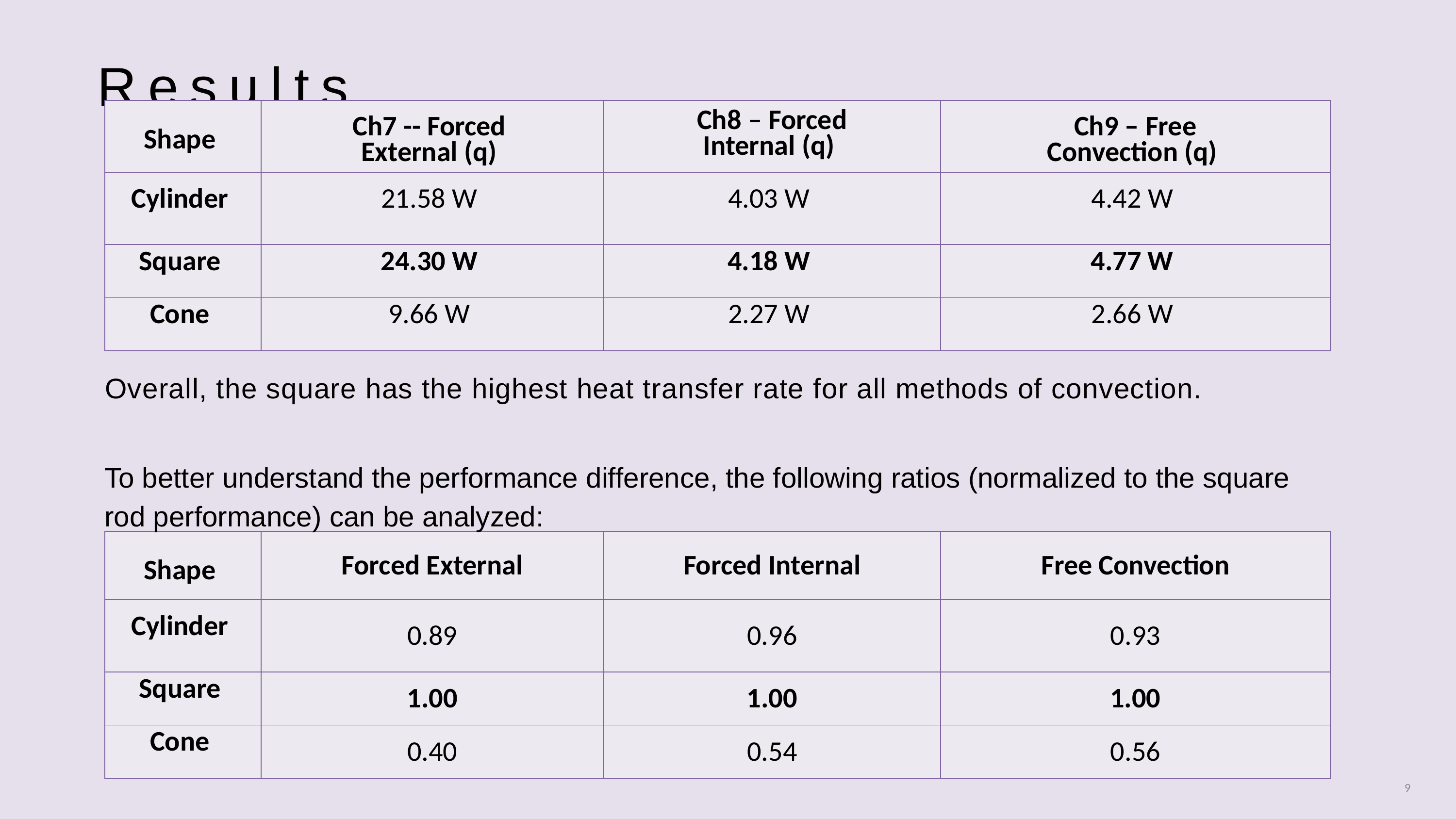

Results
| Shape | Ch7 -- Forced External (q) | Ch8 – Forced Internal (q) | Ch9 – Free Convection (q) |
| --- | --- | --- | --- |
| Cylinder | 21.58 W | 4.03 W | 4.42 W |
| Square | 24.30 W | 4.18 W | 4.77 W |
| Cone | 9.66 W | 2.27 W | 2.66 W |
Overall, the square has the highest heat transfer rate for all methods of convection.
To better understand the performance difference, the following ratios (normalized to the square rod performance) can be analyzed:
| Shape | Forced External | Forced Internal | Free Convection |
| --- | --- | --- | --- |
| Cylinder | 0.89 | 0.96 | 0.93 |
| Square | 1.00 | 1.00 | 1.00 |
| Cone | 0.40 | 0.54 | 0.56 |
9